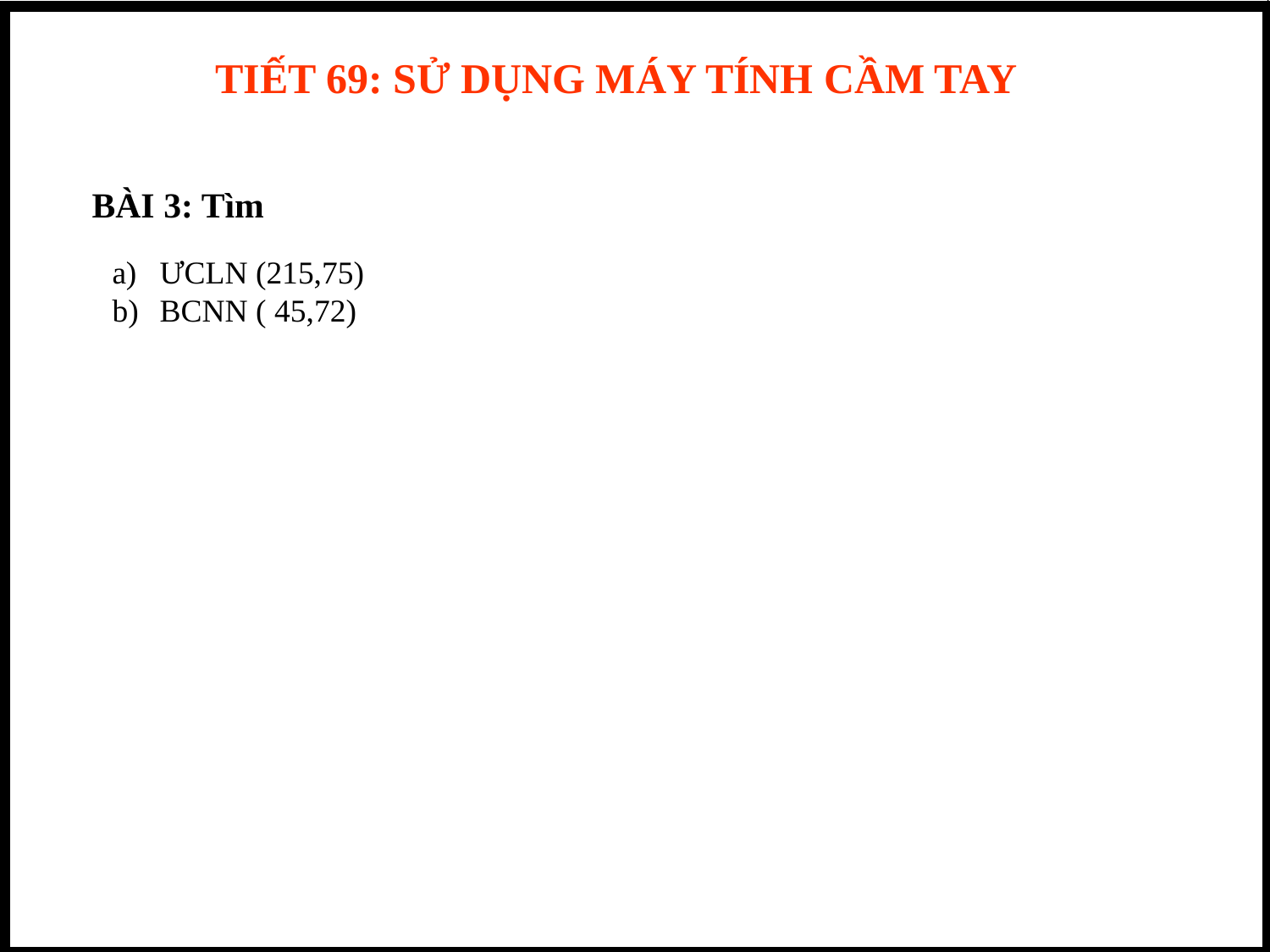

TIẾT 69: SỬ DỤNG MÁY TÍNH CẦM TAY
BÀI 3: Tìm
ƯCLN (215,75)
BCNN ( 45,72)